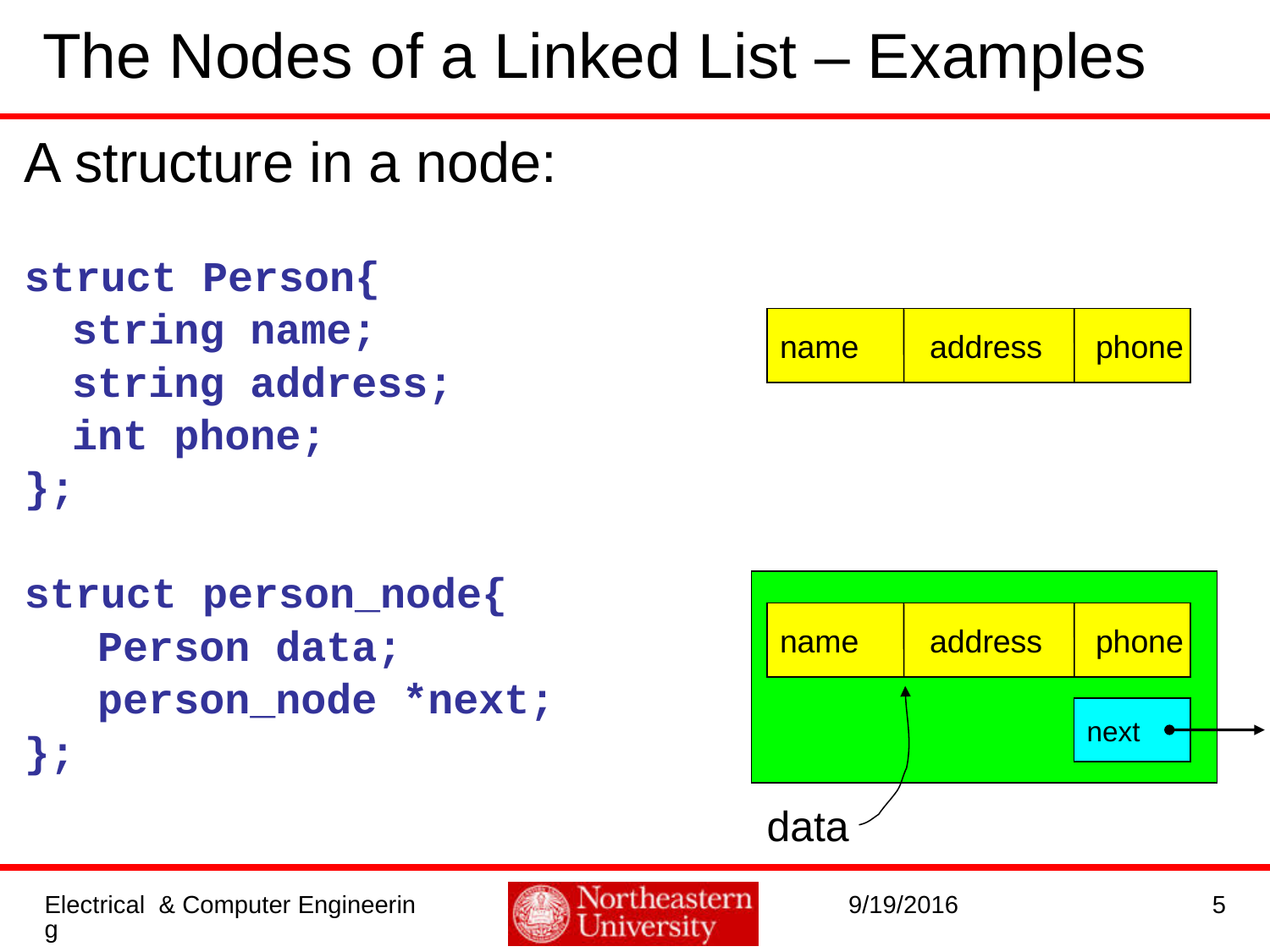

# The Nodes of a Linked List – Examples
A structure in a node:

struct Person{
	string name;
	string address;
	int phone;
};

struct person_node{
	 Person data;
	 person_node *next;
};

name        address      phone

name        address      phone

next

data
Electrical  & Computer Engineering
9/19/2016
5